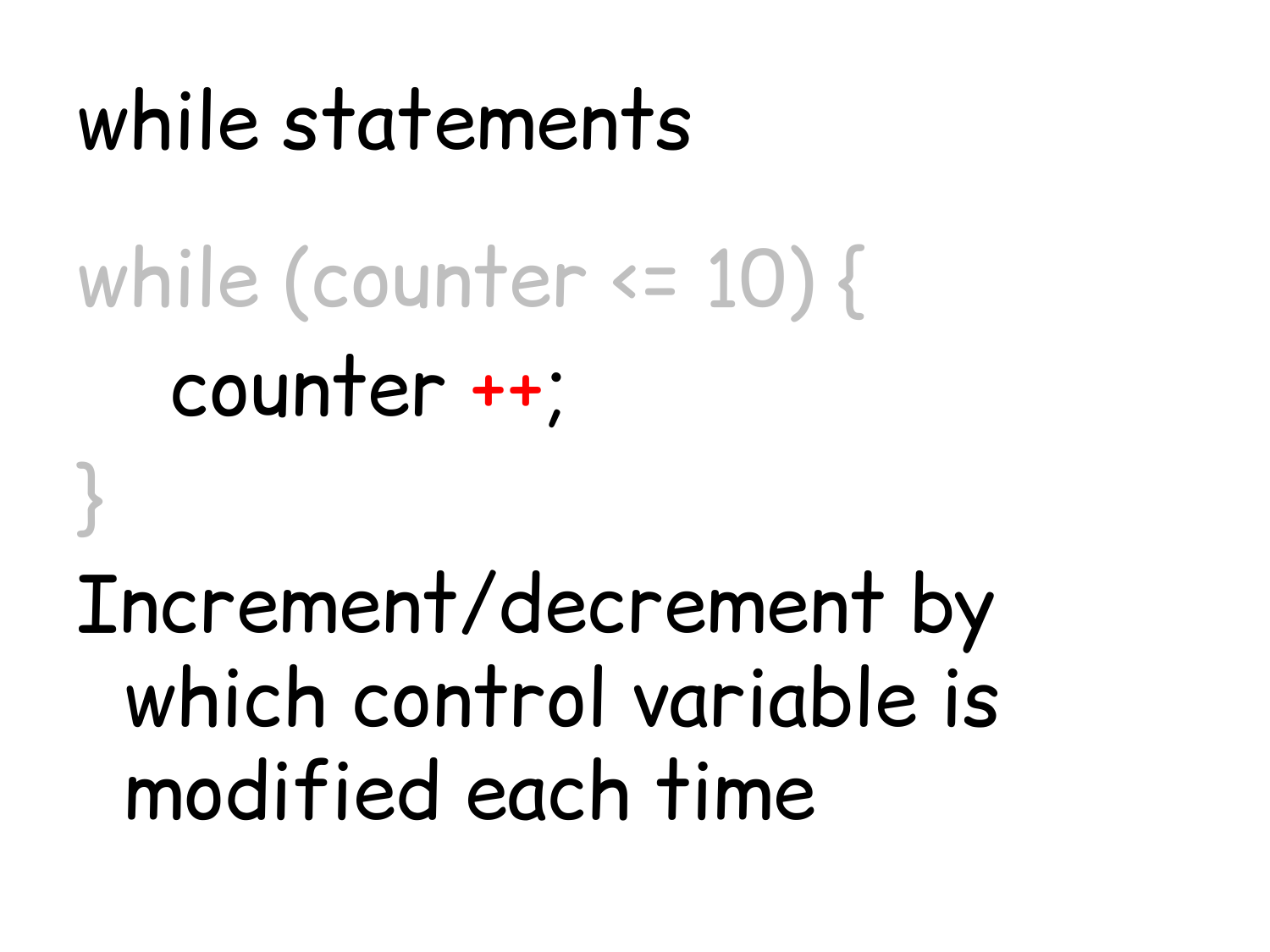

# while statements
while (counter <= 10) {
    counter ++;
}
Increment/decrement by which control variable is modified each time